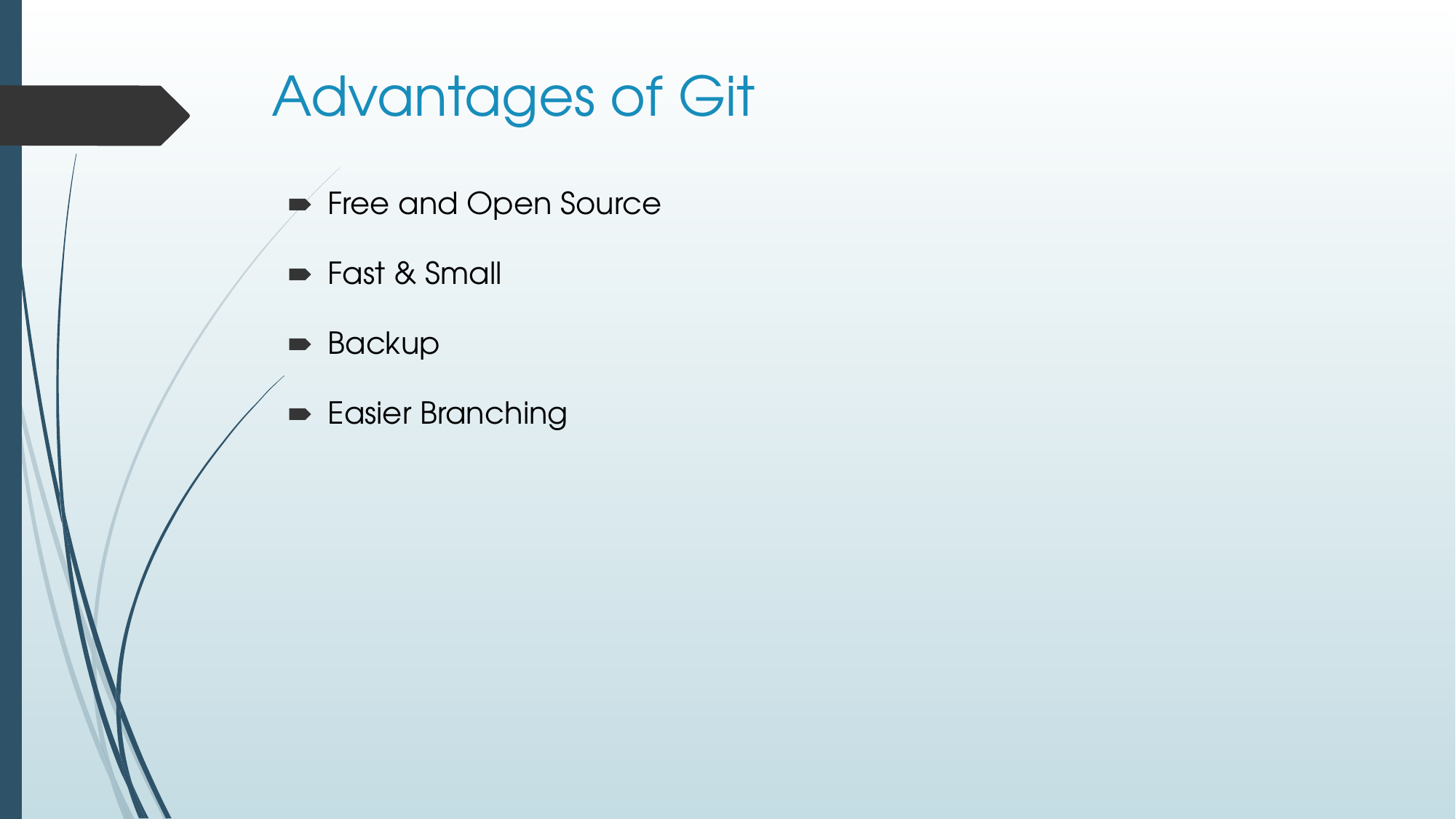

# Advantages of Git
Free and Open Source
Fast & Small
Backup
Easier Branching